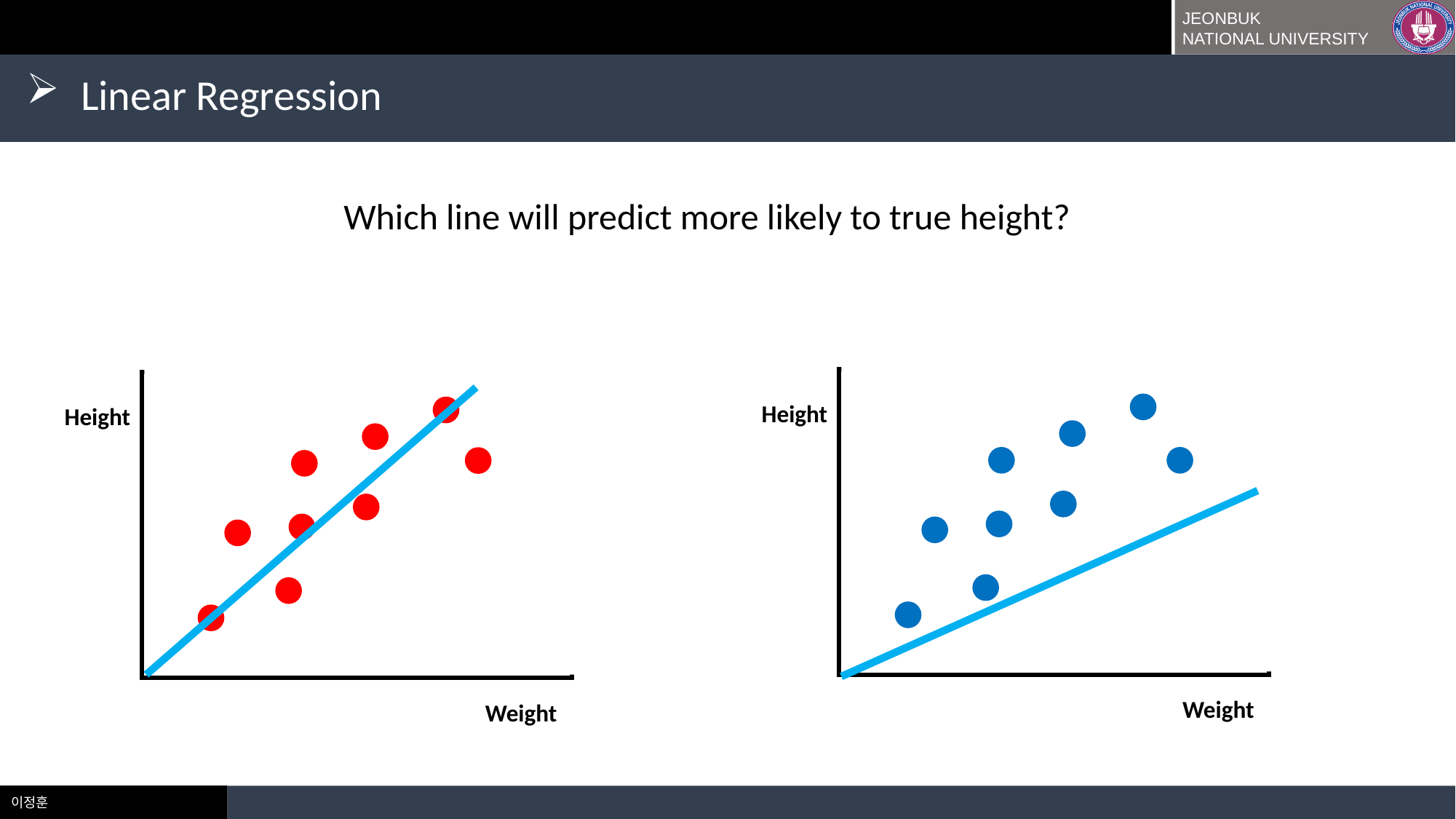

Linear Regression
Which line will predict more likely to true height?

Height

Height

 Weight
 Weight